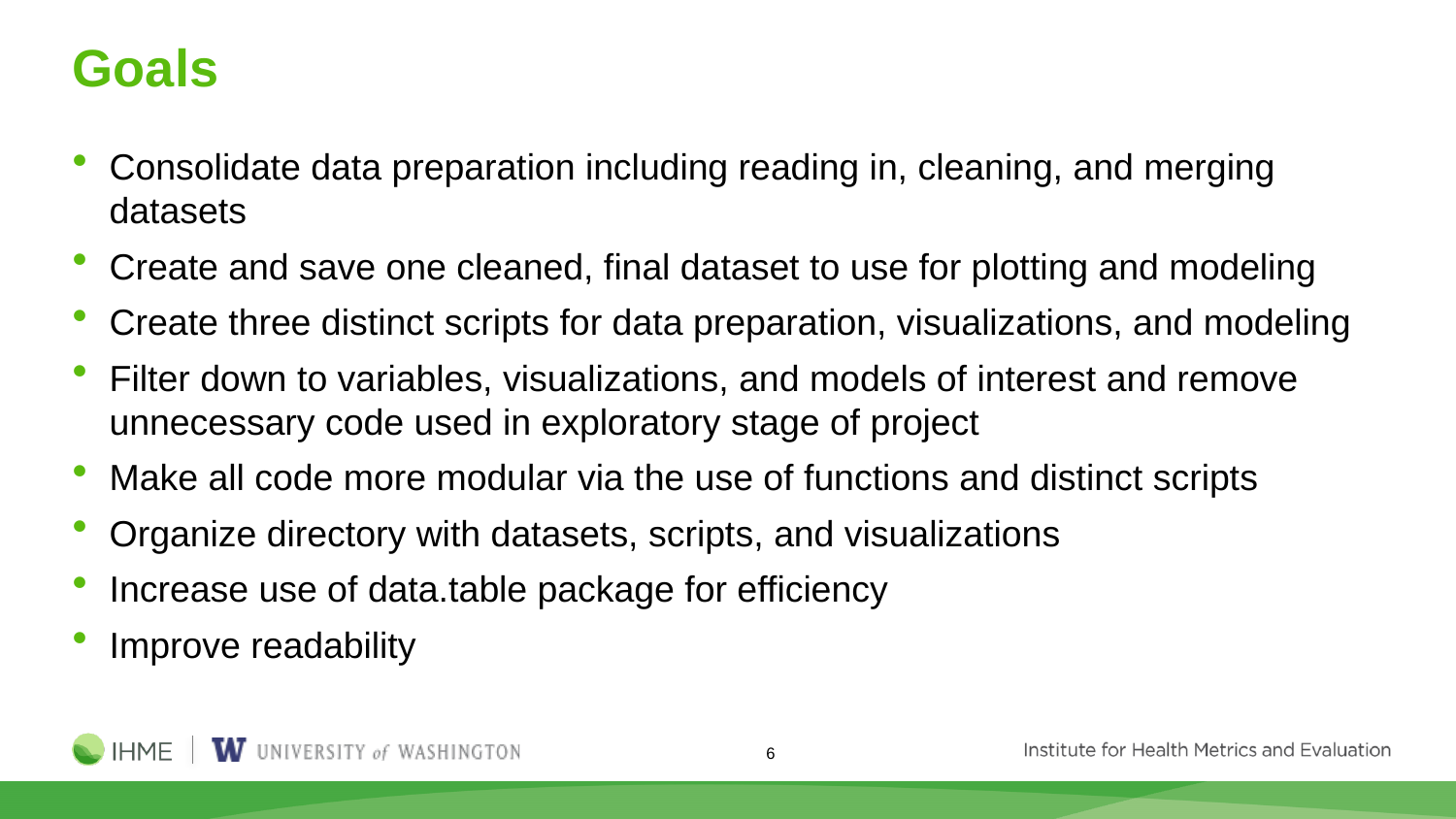

# Goals
Consolidate data preparation including reading in, cleaning, and merging datasets
Create and save one cleaned, final dataset to use for plotting and modeling
Create three distinct scripts for data preparation, visualizations, and modeling
Filter down to variables, visualizations, and models of interest and remove unnecessary code used in exploratory stage of project
Make all code more modular via the use of functions and distinct scripts
Organize directory with datasets, scripts, and visualizations
Increase use of data.table package for efficiency
Improve readability
6